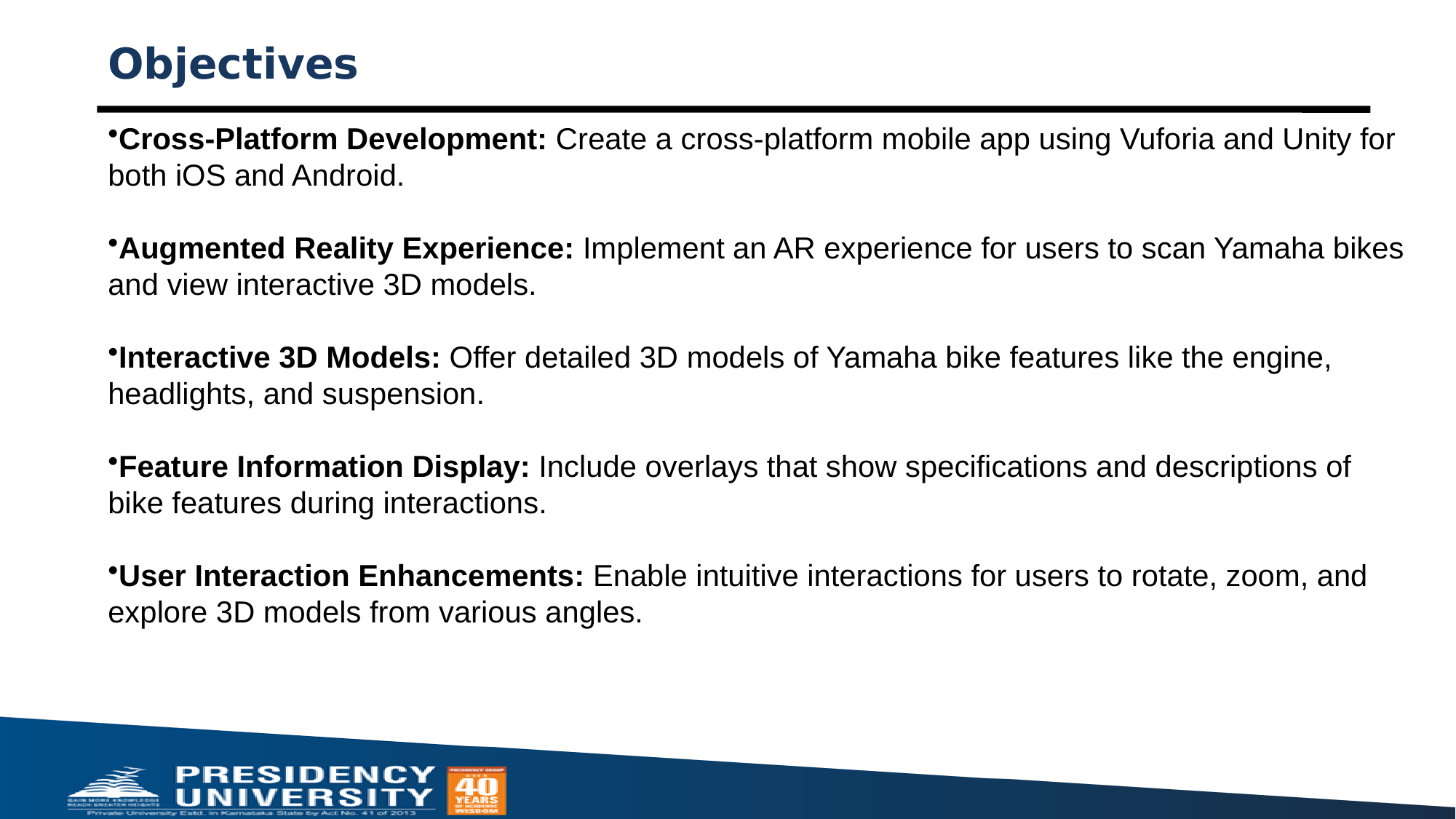

# Objectives
Cross-Platform Development: Create a cross-platform mobile app using Vuforia and Unity for both iOS and Android.

Augmented Reality Experience: Implement an AR experience for users to scan Yamaha bikes and view interactive 3D models.

Interactive 3D Models: Offer detailed 3D models of Yamaha bike features like the engine, headlights, and suspension.

Feature Information Display: Include overlays that show specifications and descriptions of bike features during interactions.

User Interaction Enhancements: Enable intuitive interactions for users to rotate, zoom, and explore 3D models from various angles.